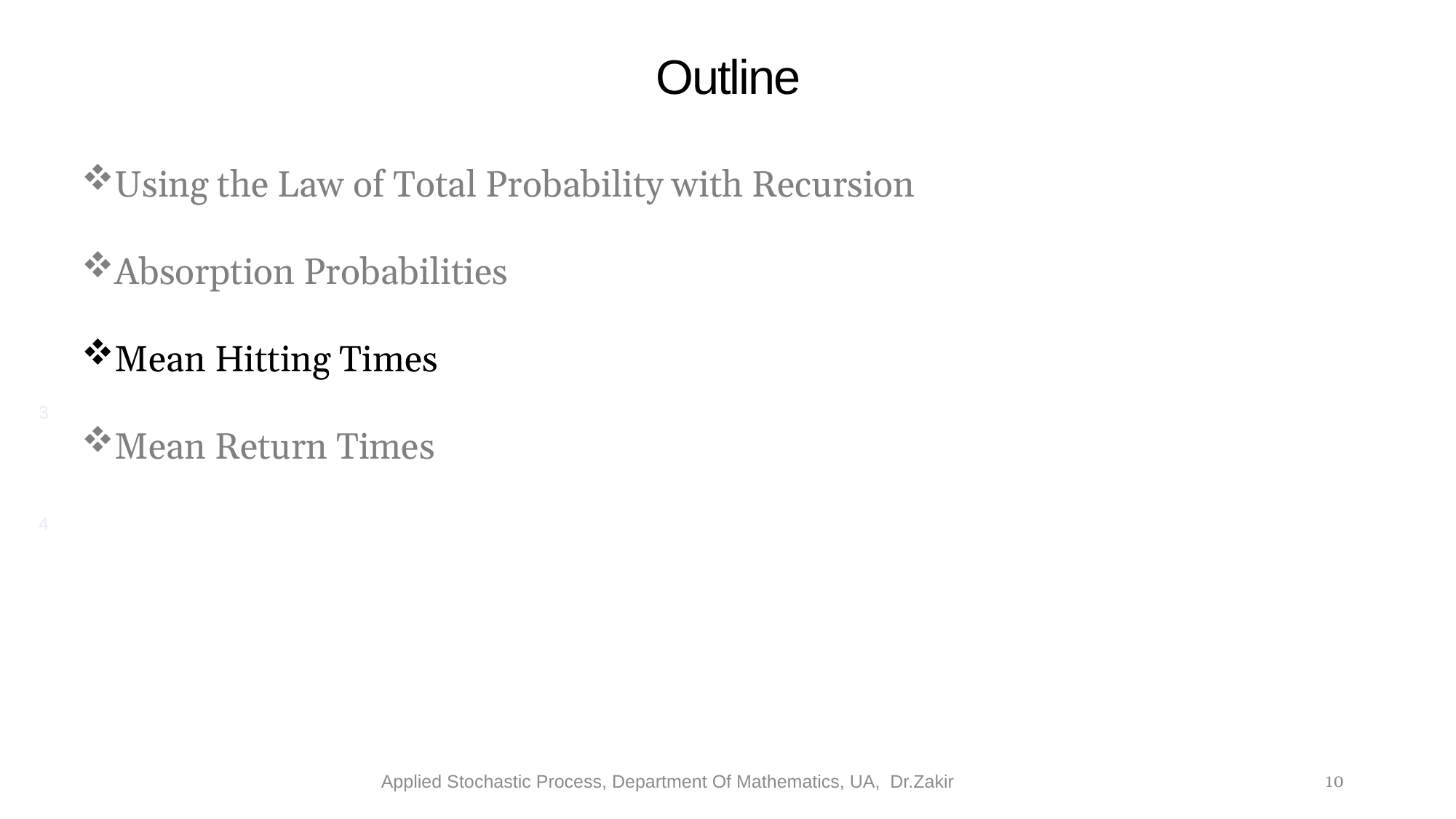

# Outline
Using the Law of Total Probability with Recursion

Absorption Probabilities

Mean Hitting Times

Mean Return Times

3
4
Applied Stochastic Process, Department Of Mathematics, UA,  Dr.Zakir
10